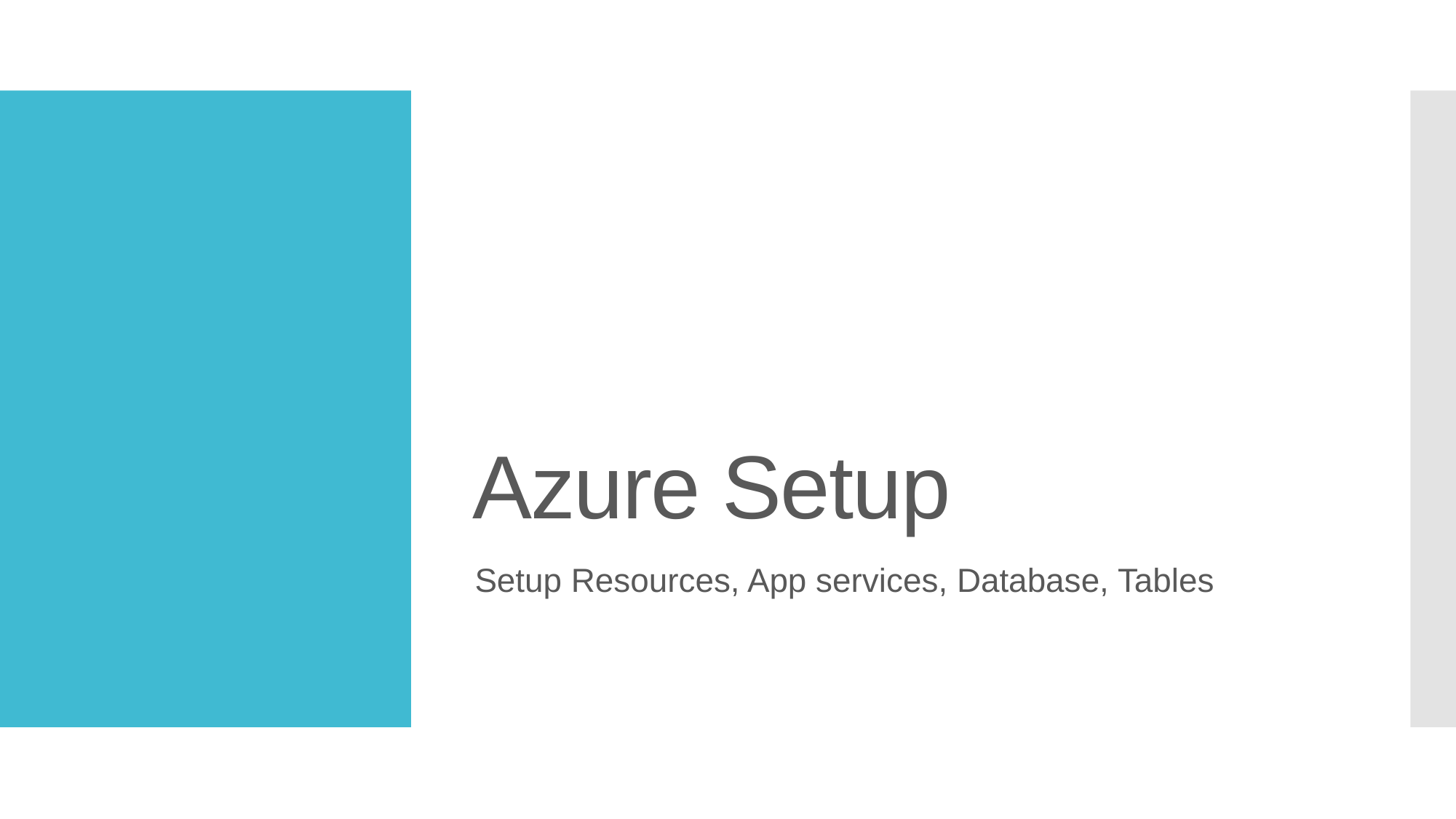

# Azure Setup
Setup Resources, App services, Database, Tables